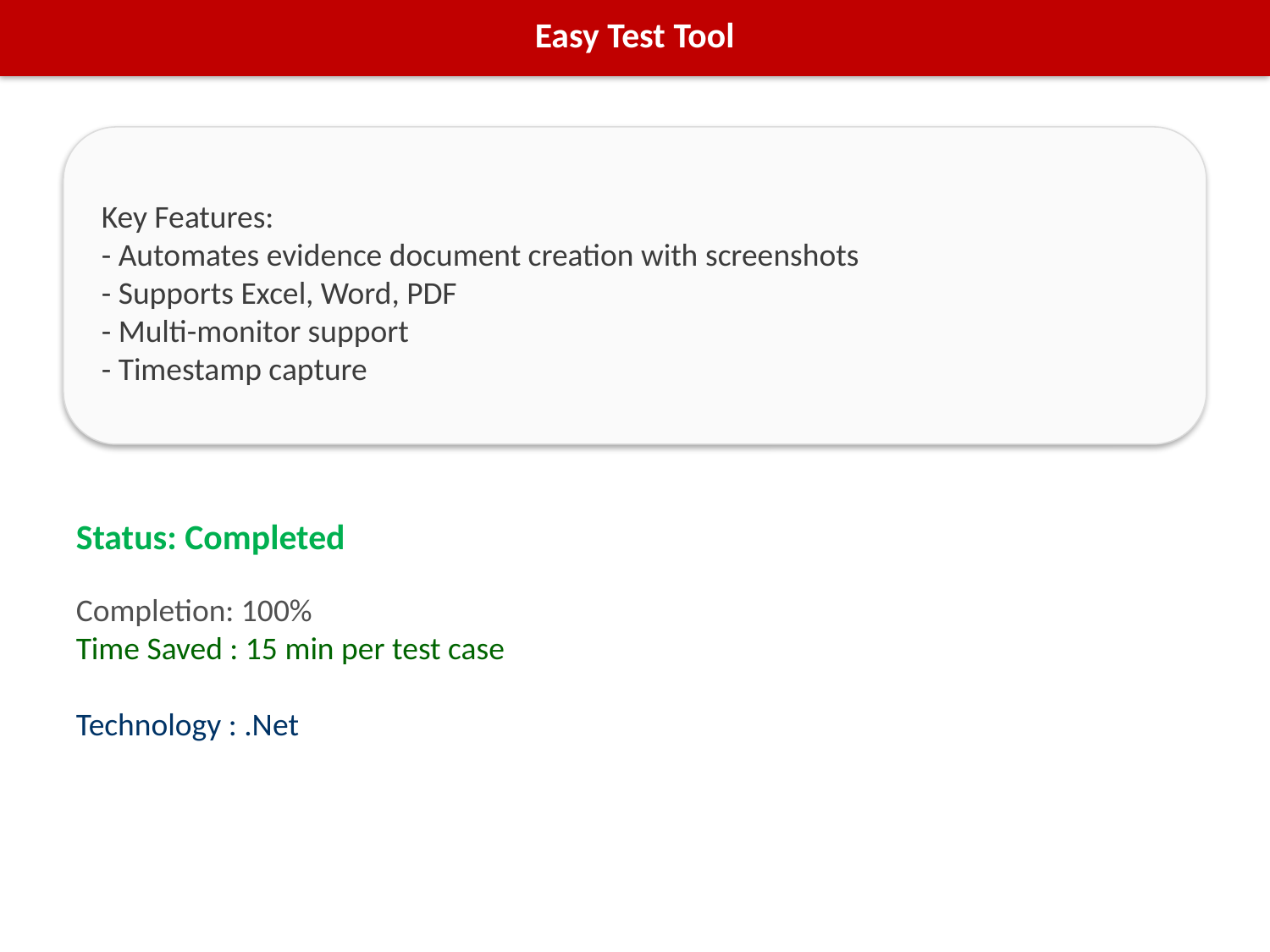

Easy Test Tool

Key Features:
- Automates evidence document creation with screenshots
- Supports Excel, Word, PDF
- Multi-monitor support
- Timestamp capture

Status: Completed

Completion: 100%
Time Saved : 15 min per test case
Technology : .Net